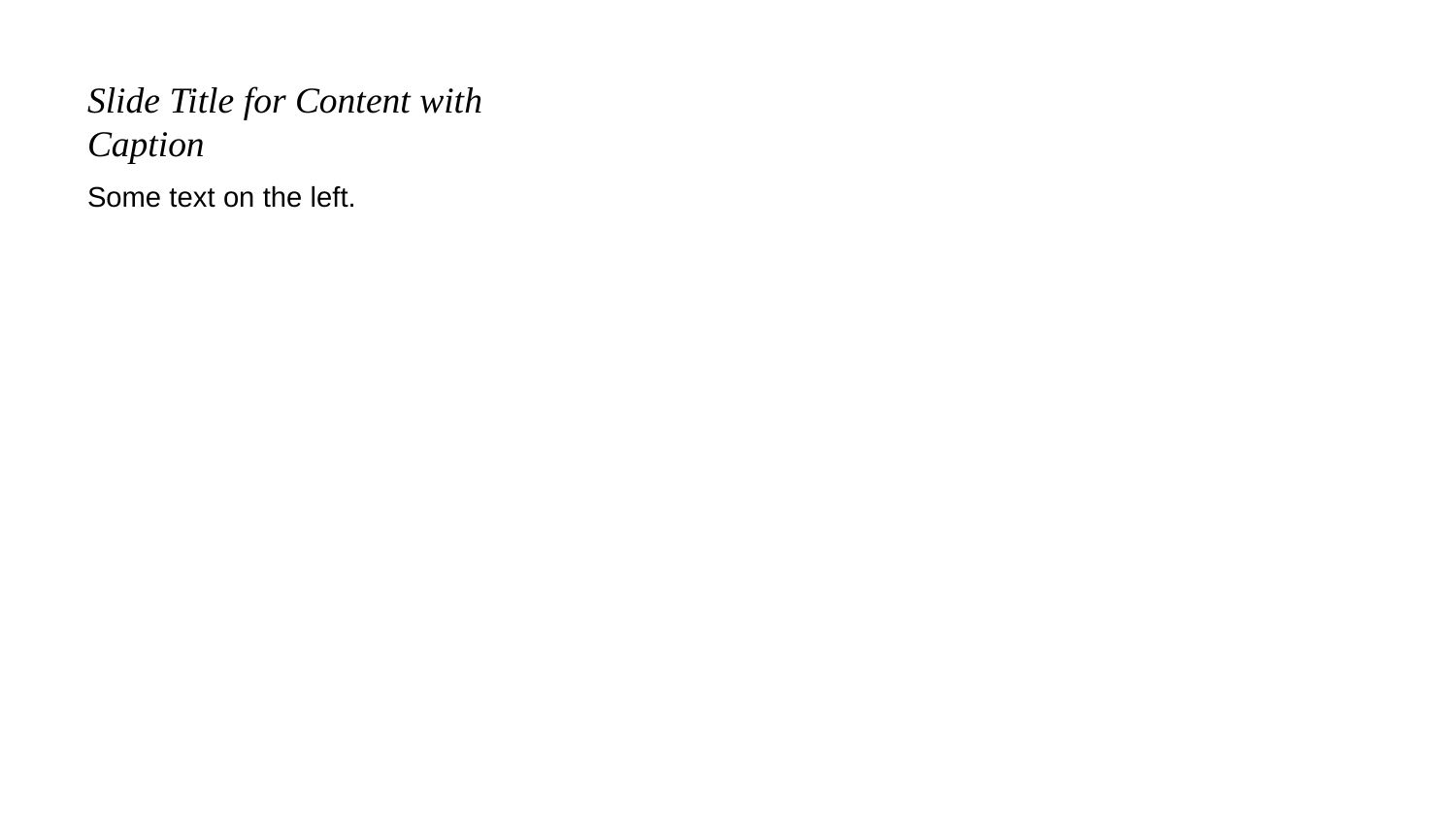

# Slide Title for Content with Caption

Some text on the left.